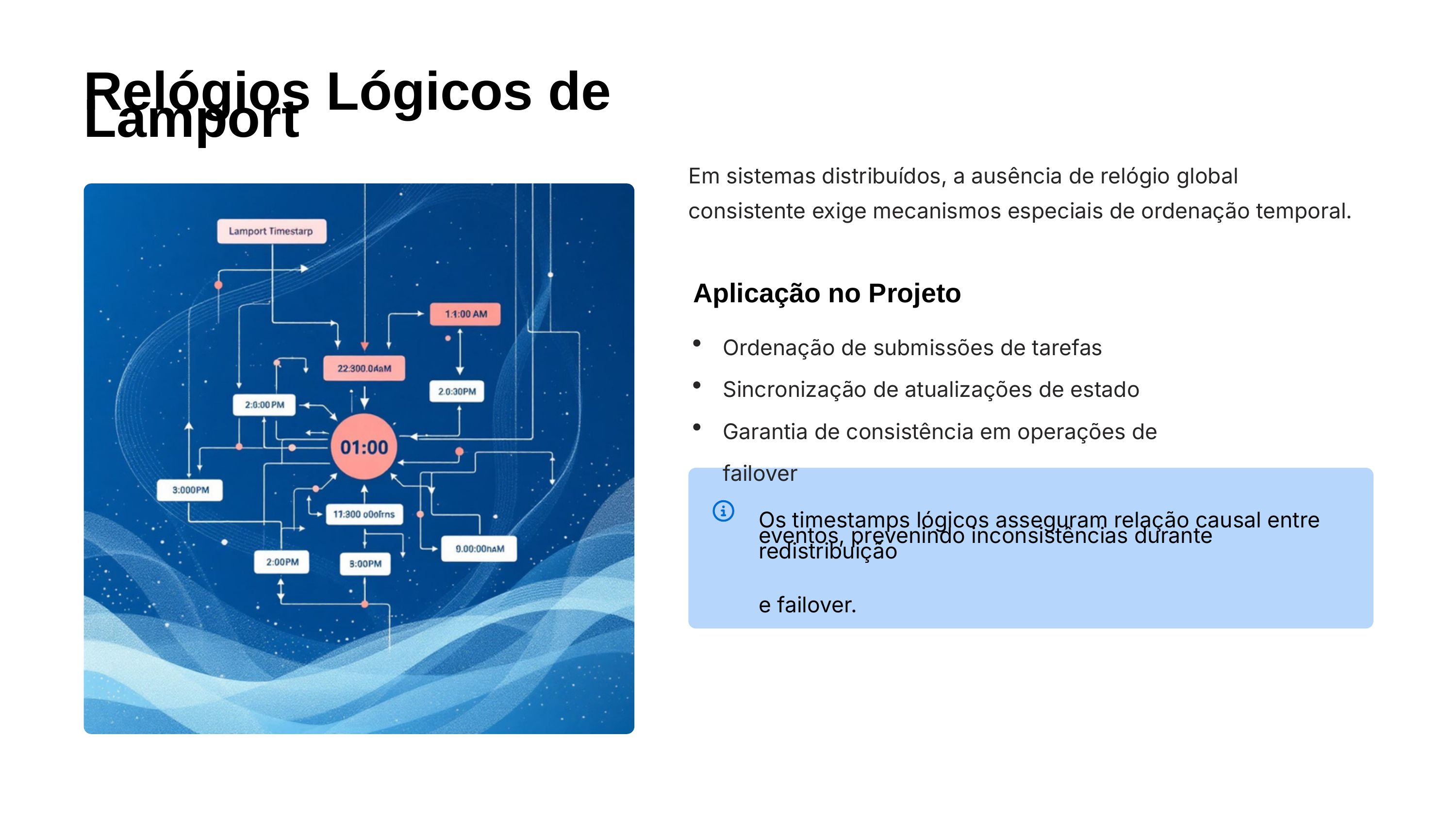

Relógios Lógicos de Lamport
Em sistemas distribuídos, a ausência de relógio global consistente exige mecanismos especiais de ordenação temporal.

Aplicação no Projeto
Ordenação de submissões de tarefas Sincronização de atualizações de estado Garantia de consistência em operações de failover

Os timestamps lógicos asseguram relação causal entre
eventos, prevenindo inconsistências durante redistribuição
e failover.